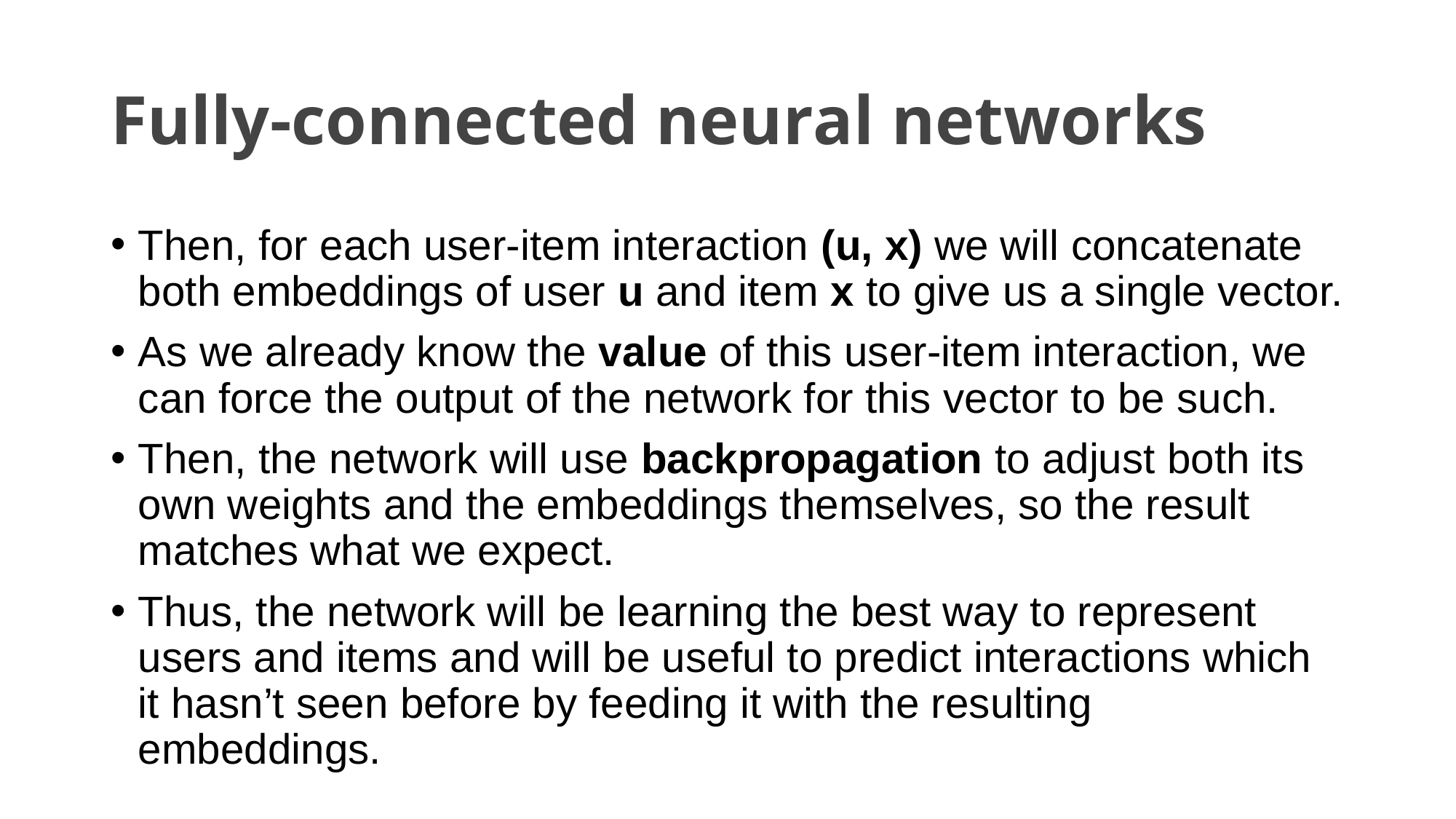

# Fully-connected neural networks
Then, for each user-item interaction (u, x) we will concatenate both embeddings of user u and item x to give us a single vector.
As we already know the value of this user-item interaction, we can force the output of the network for this vector to be such.
Then, the network will use backpropagation to adjust both its own weights and the embeddings themselves, so the result matches what we expect.
Thus, the network will be learning the best way to represent users and items and will be useful to predict interactions which it hasn’t seen before by feeding it with the resulting embeddings.